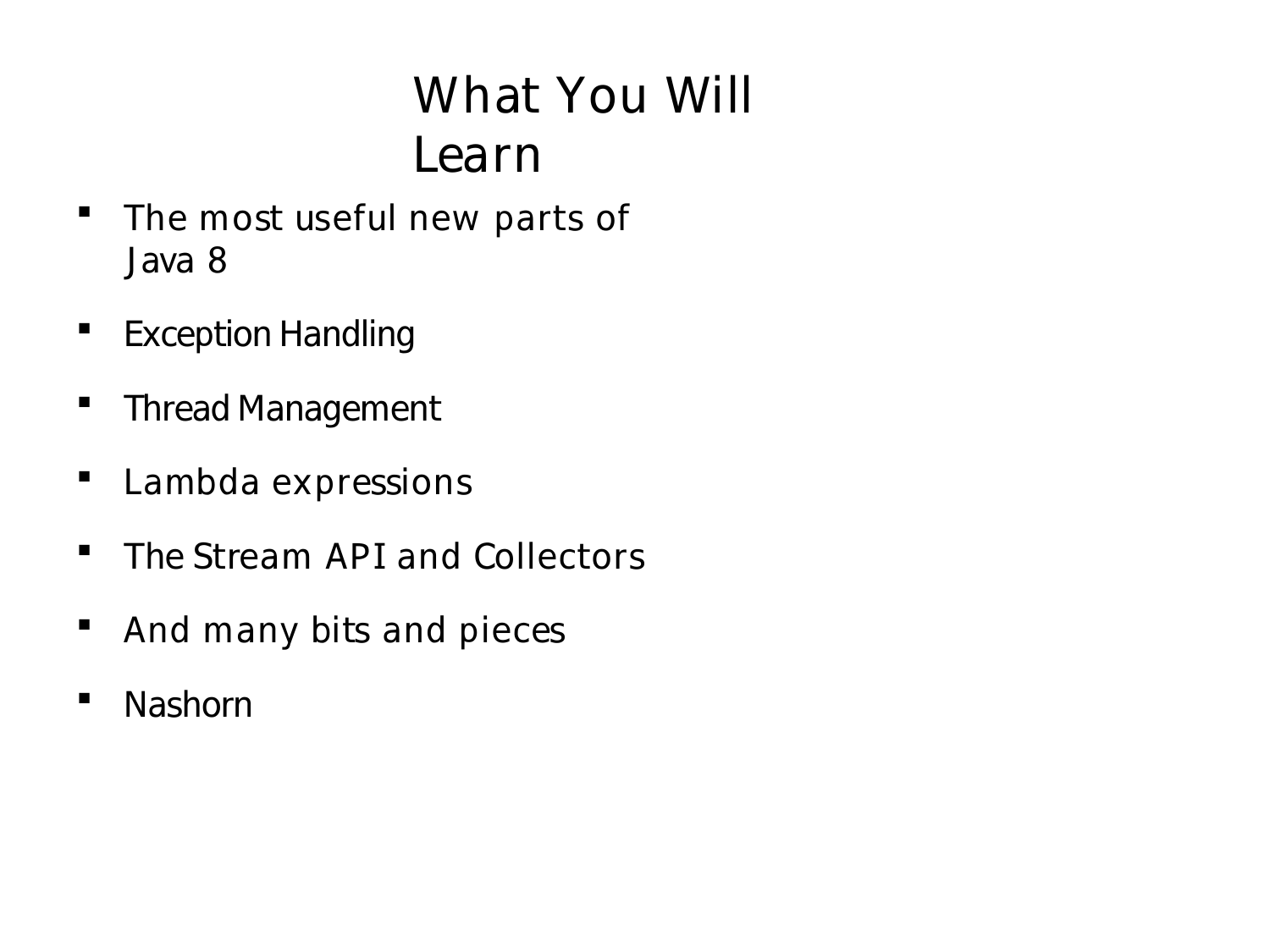

# What You Will Learn
The most useful new parts of Java 8
Exception Handling
Thread Management
Lambda expressions
The Stream API and Collectors
And many bits and pieces
Nashorn